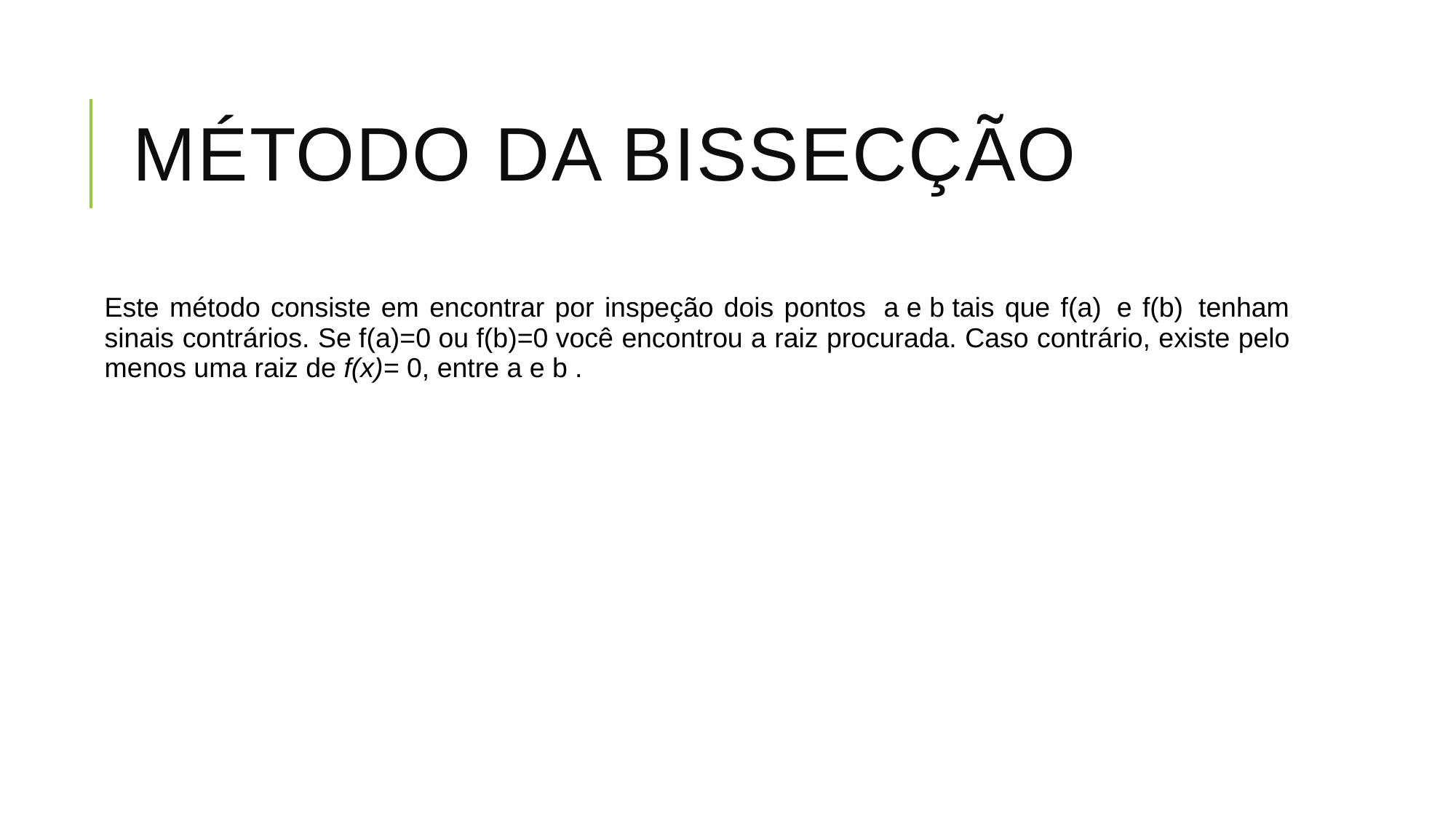

# Método da Bissecção
| Este método consiste em encontrar por inspeção dois pontos  a e b tais que f(a)  e f(b)  tenham sinais contrários. Se f(a)=0 ou f(b)=0 você encontrou a raiz procurada. Caso contrário, existe pelo menos uma raiz de f(x)= 0, entre a e b . |
| --- |